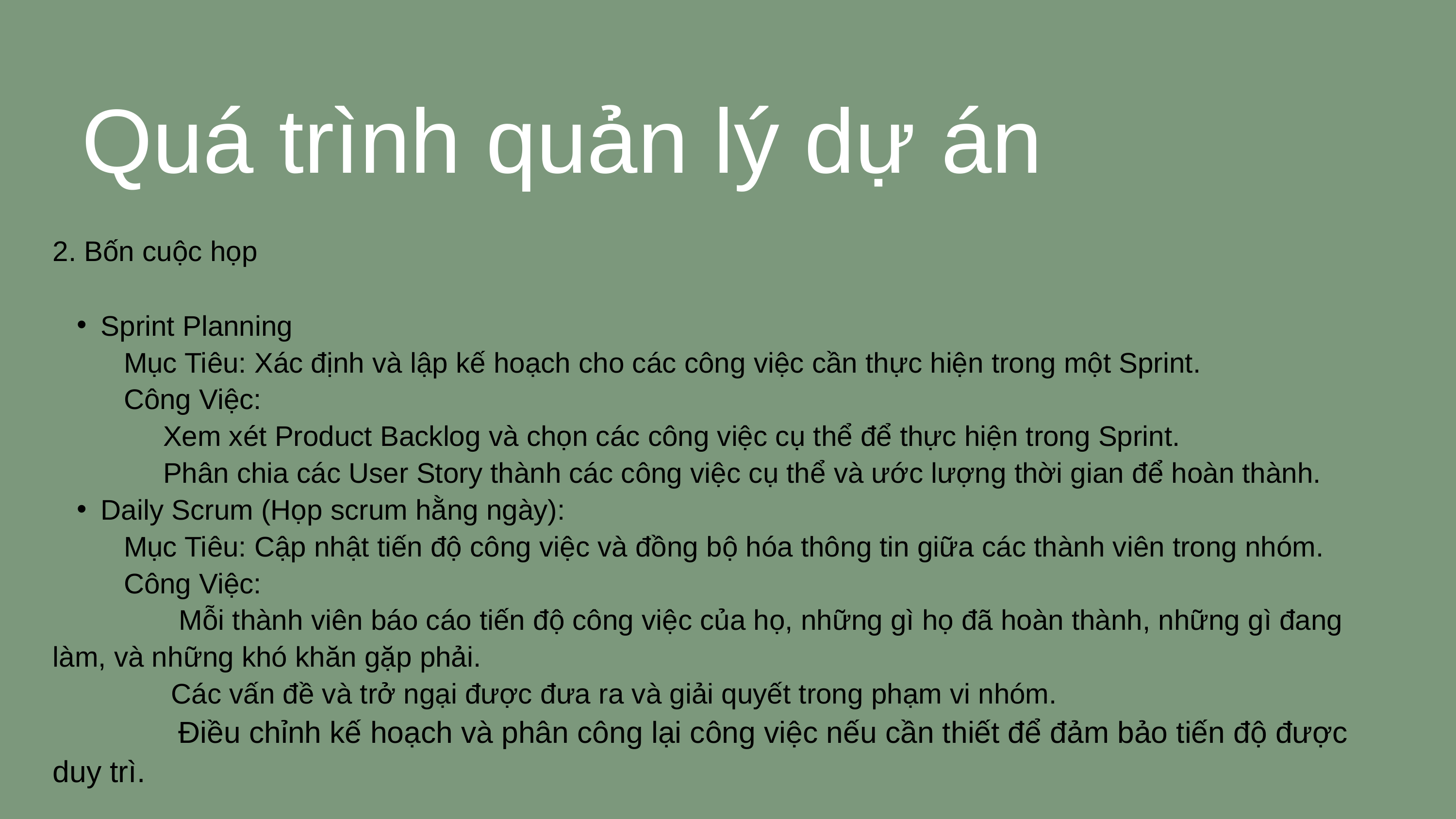

Quá trình quản lý dự án
2. Bốn cuộc họp
Sprint Planning
         Mục Tiêu: Xác định và lập kế hoạch cho các công việc cần thực hiện trong một Sprint.
         Công Việc:
              Xem xét Product Backlog và chọn các công việc cụ thể để thực hiện trong Sprint.
              Phân chia các User Story thành các công việc cụ thể và ước lượng thời gian để hoàn thành.
Daily Scrum (Họp scrum hằng ngày):
         Mục Tiêu: Cập nhật tiến độ công việc và đồng bộ hóa thông tin giữa các thành viên trong nhóm.
         Công Việc:
                Mỗi thành viên báo cáo tiến độ công việc của họ, những gì họ đã hoàn thành, những gì đang làm, và những khó khăn gặp phải.
               Các vấn đề và trở ngại được đưa ra và giải quyết trong phạm vi nhóm.
               Điều chỉnh kế hoạch và phân công lại công việc nếu cần thiết để đảm bảo tiến độ được duy trì.